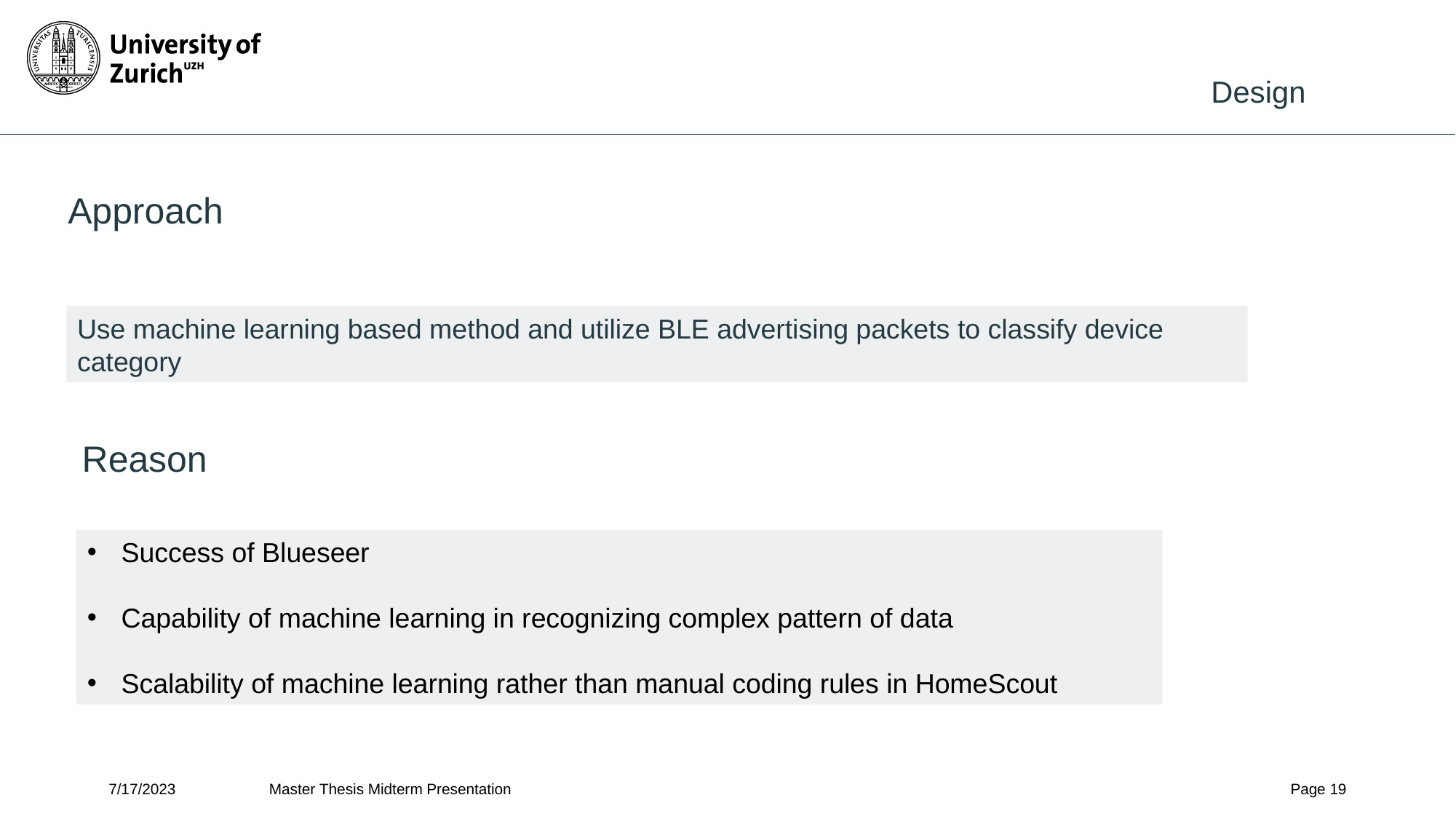

Design
Approach
Use machine learning based method and utilize BLE advertising packets to classify device category

Reason
Success of Blueseer

Capability of machine learning in recognizing complex pattern of data

Scalability of machine learning rather than manual coding rules in HomeScout
7/17/2023
Master Thesis Midterm Presentation
Page 19